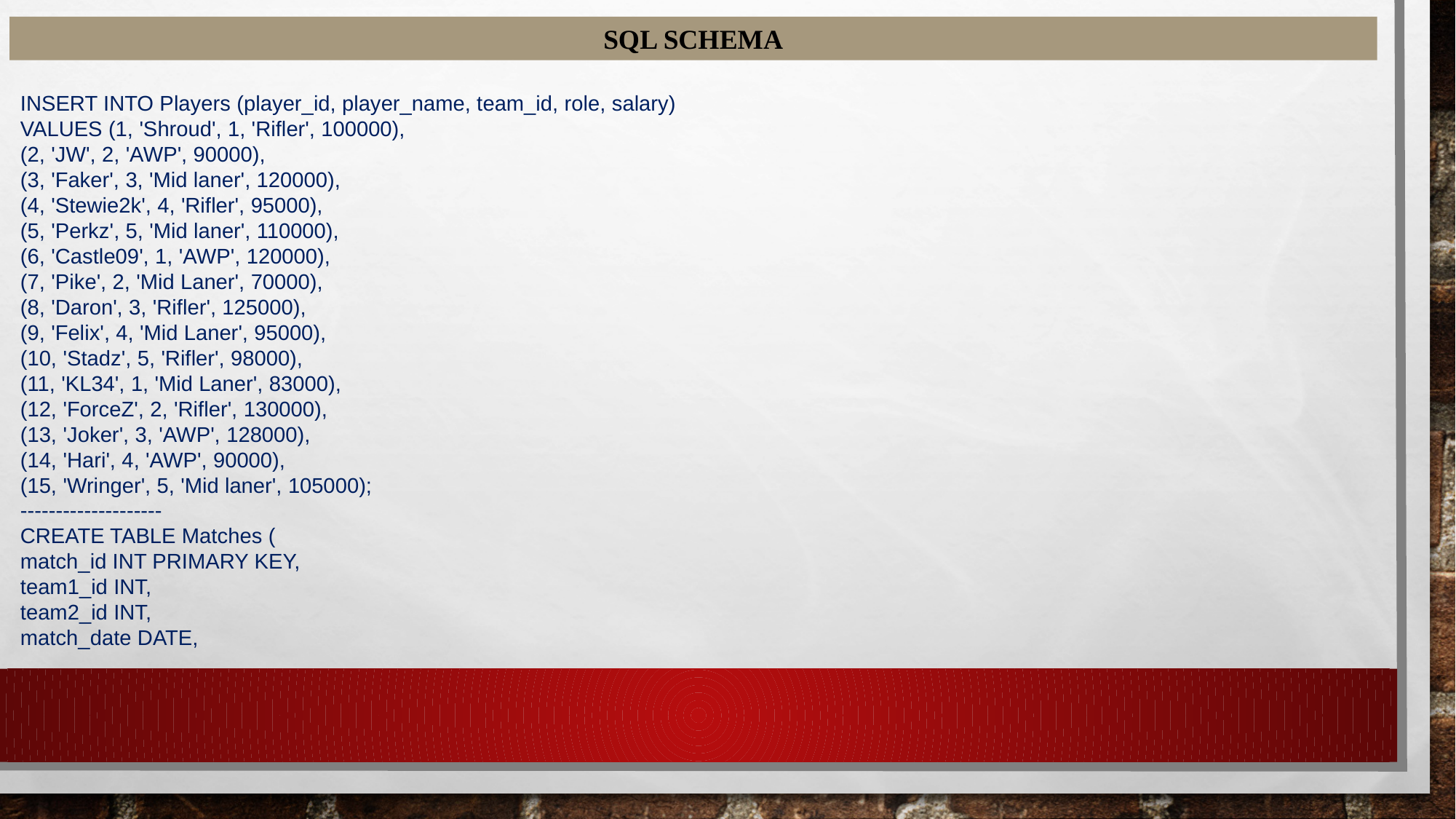

SQL SCHEMA
INSERT INTO Players (player_id, player_name, team_id, role, salary)
VALUES (1, 'Shroud', 1, 'Rifler', 100000),
(2, 'JW', 2, 'AWP', 90000),
(3, 'Faker', 3, 'Mid laner', 120000),
(4, 'Stewie2k', 4, 'Rifler', 95000),
(5, 'Perkz', 5, 'Mid laner', 110000),
(6, 'Castle09', 1, 'AWP', 120000),
(7, 'Pike', 2, 'Mid Laner', 70000),
(8, 'Daron', 3, 'Rifler', 125000),
(9, 'Felix', 4, 'Mid Laner', 95000),
(10, 'Stadz', 5, 'Rifler', 98000),
(11, 'KL34', 1, 'Mid Laner', 83000),
(12, 'ForceZ', 2, 'Rifler', 130000),
(13, 'Joker', 3, 'AWP', 128000),
(14, 'Hari', 4, 'AWP', 90000),
(15, 'Wringer', 5, 'Mid laner', 105000);
--------------------
CREATE TABLE Matches (
match_id INT PRIMARY KEY,
team1_id INT,
team2_id INT,
match_date DATE,